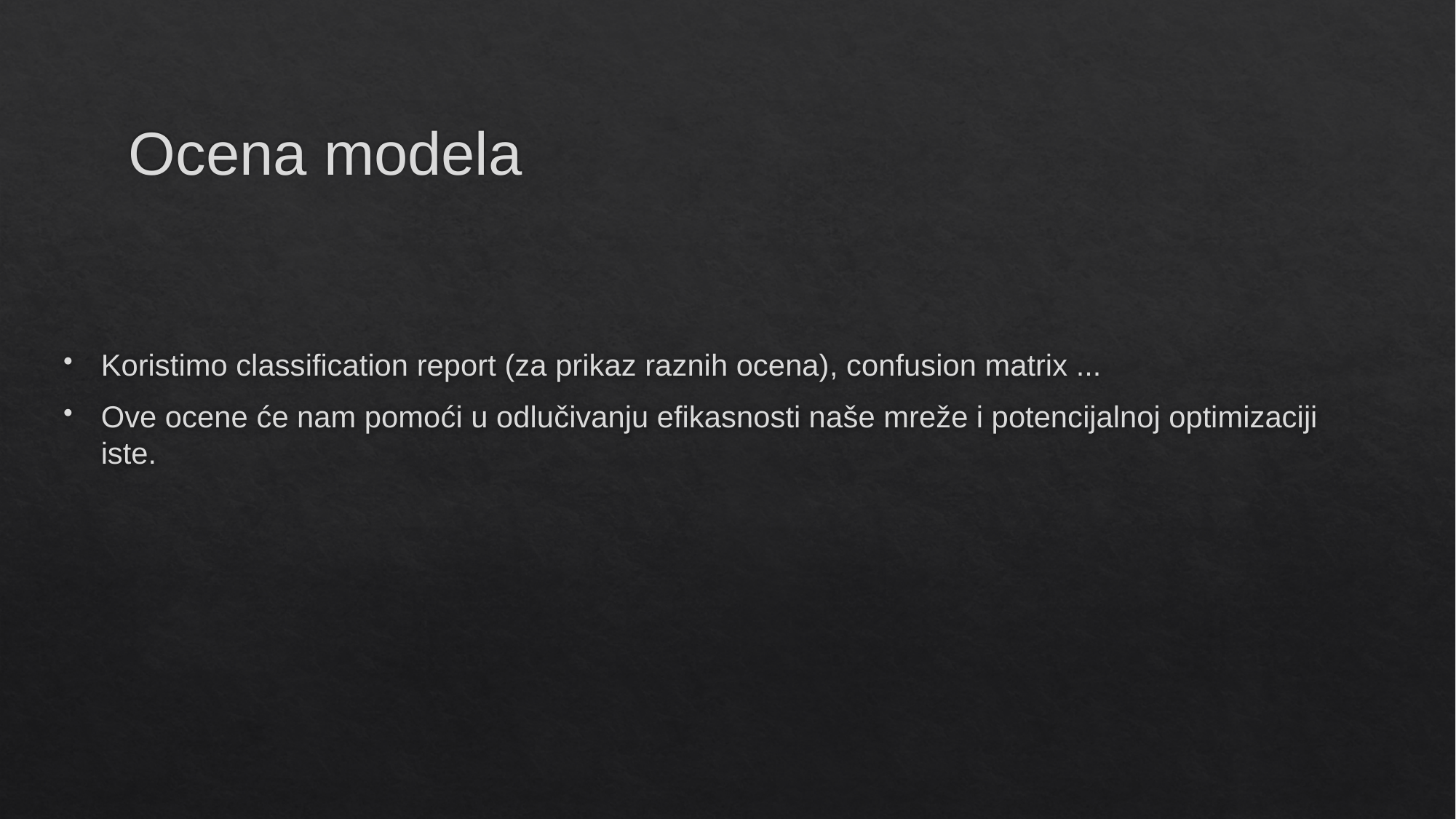

# Ocena modela
Koristimo classification report (za prikaz raznih ocena), confusion matrix ...
Ove ocene će nam pomoći u odlučivanju efikasnosti naše mreže i potencijalnoj optimizaciji
iste.